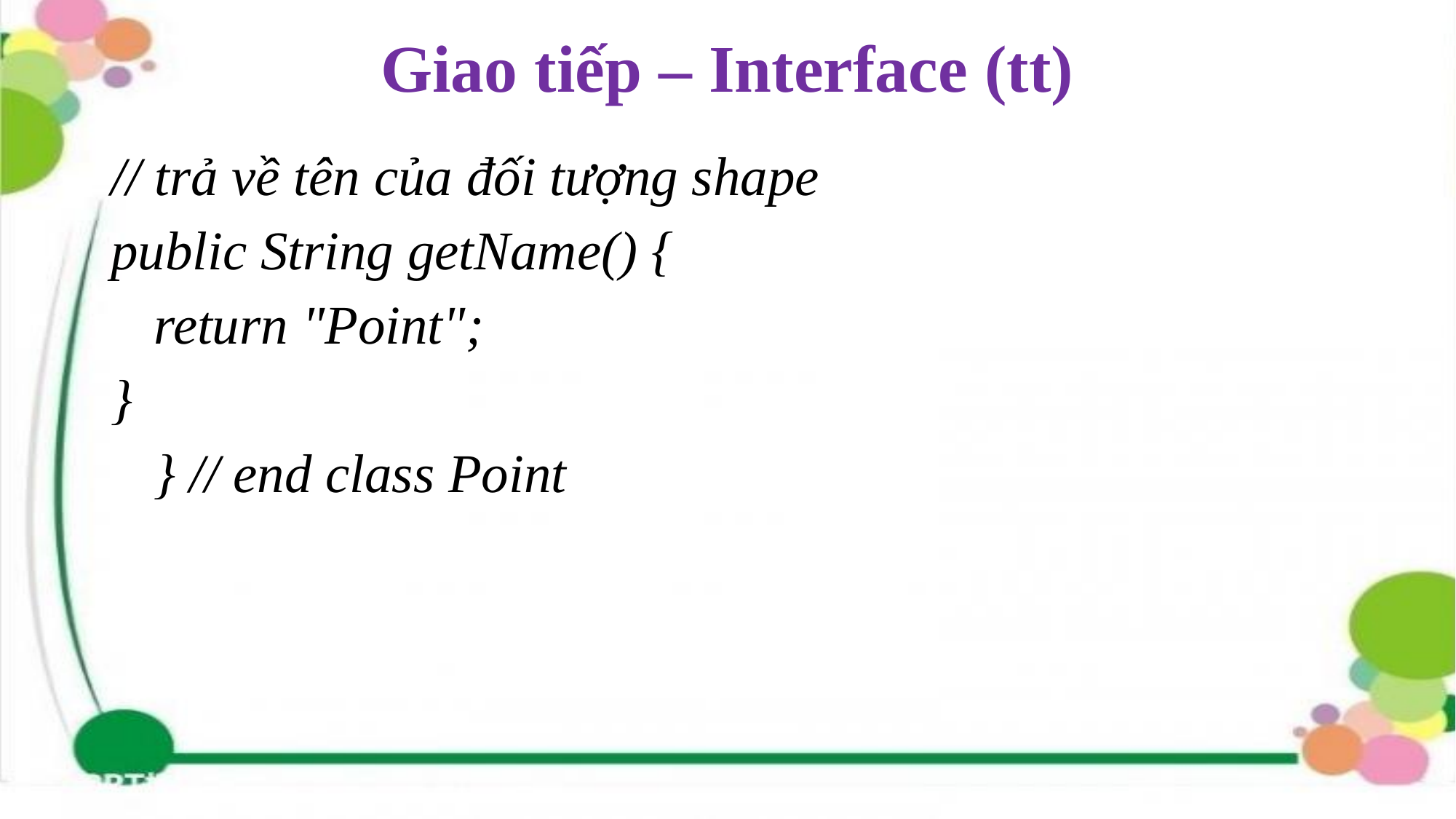

# Giao tiếp – Interface (tt)
// trả về tên của đối tượng shape
public String getName() {
return "Point";
}
} // end class Point